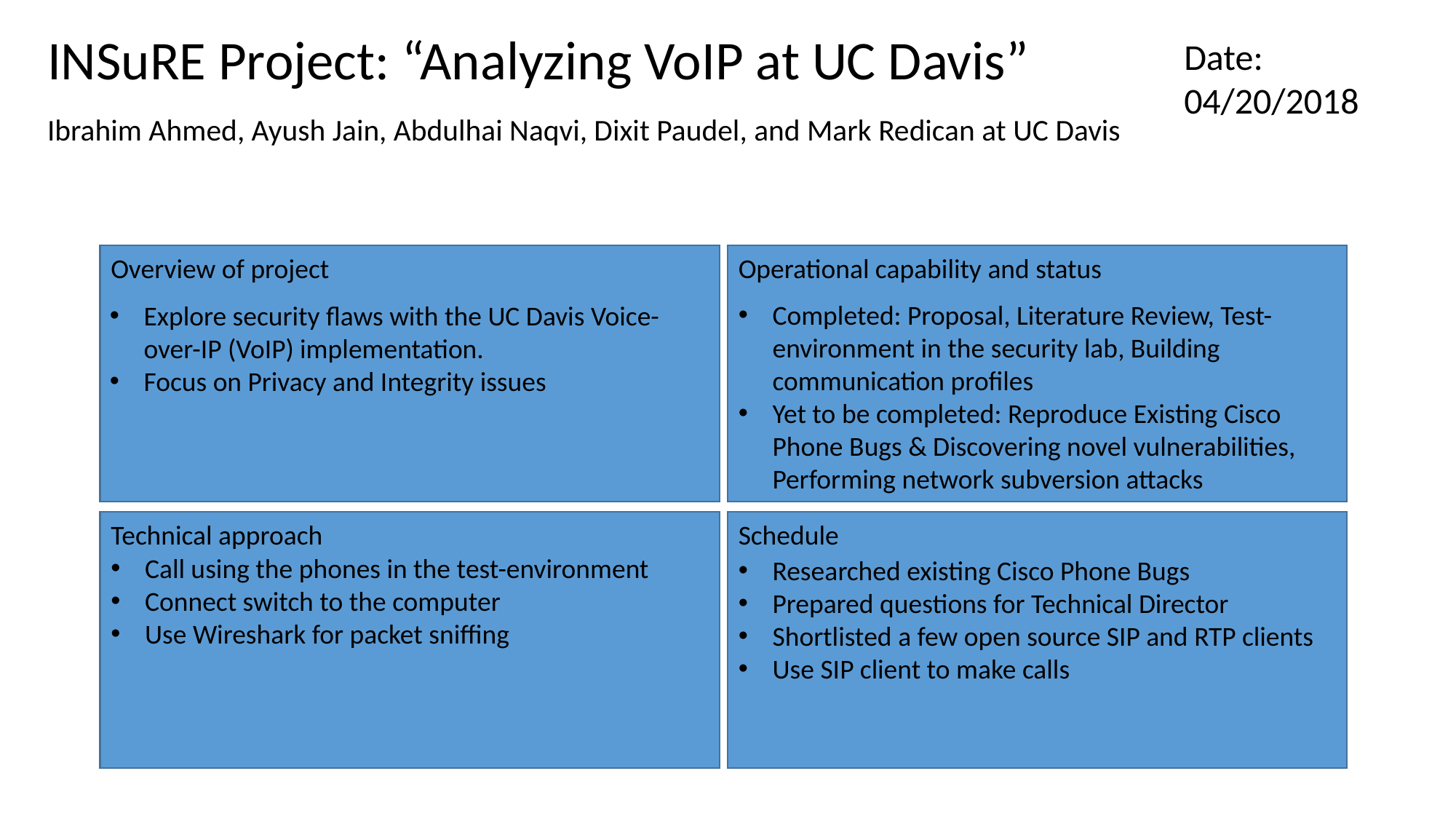

# INSuRE Project: “Analyzing VoIP at UC Davis”
Date: 04/20/2018
Ibrahim Ahmed, Ayush Jain, Abdulhai Naqvi, Dixit Paudel, and Mark Redican at UC Davis

Operational capability and status

Overview of project
Completed: Proposal, Literature Review, Test-environment in the security lab, Building communication profiles
Yet to be completed: Reproduce Existing Cisco Phone Bugs & Discovering novel vulnerabilities, Performing network subversion attacks

Explore security flaws with the UC Davis Voice-over-IP (VoIP) implementation.
Focus on Privacy and Integrity issues

Technical approach

Schedule
Call using the phones in the test-environment
Connect switch to the computer
Use Wireshark for packet sniffing

Researched existing Cisco Phone Bugs
Prepared questions for Technical Director
Shortlisted a few open source SIP and RTP clients
Use SIP client to make calls